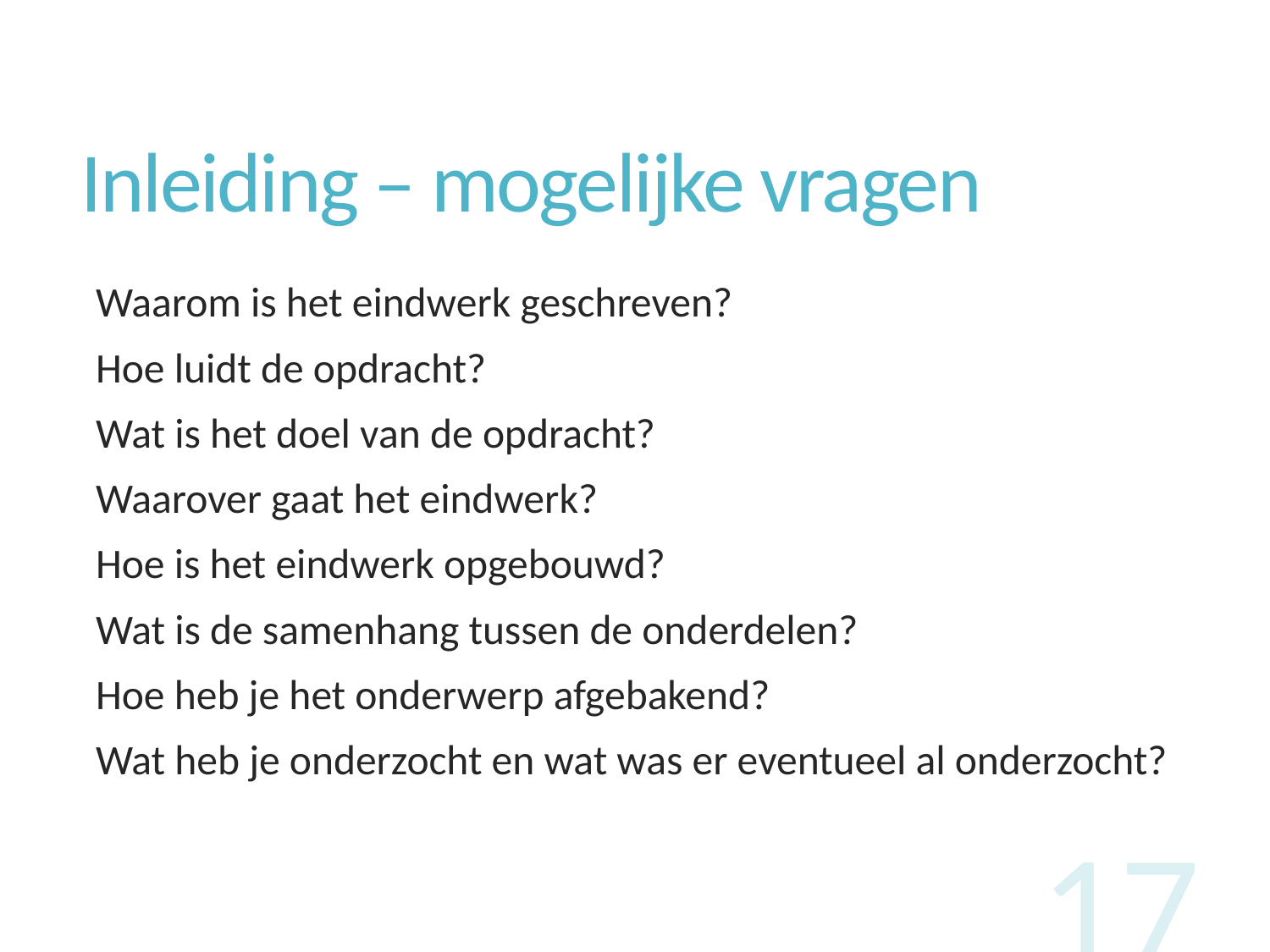

# Inleiding – mogelijke vragen
Waarom is het eindwerk geschreven?
Hoe luidt de opdracht?
Wat is het doel van de opdracht?
Waarover gaat het eindwerk?
Hoe is het eindwerk opgebouwd?
Wat is de samenhang tussen de onderdelen?
Hoe heb je het onderwerp afgebakend?
Wat heb je onderzocht en wat was er eventueel al onderzocht?
17